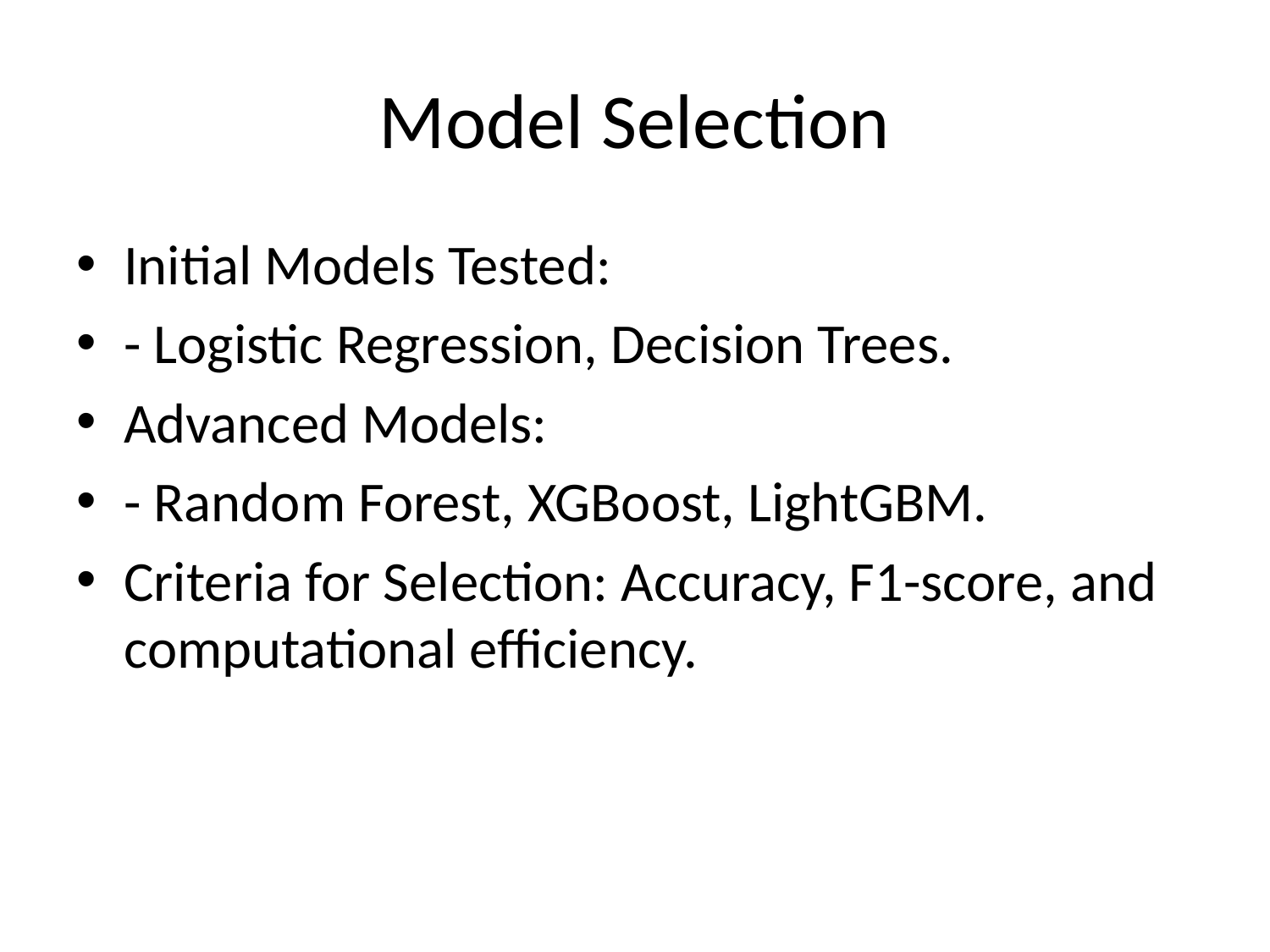

# Model Selection
Initial Models Tested:
- Logistic Regression, Decision Trees.
Advanced Models:
- Random Forest, XGBoost, LightGBM.
Criteria for Selection: Accuracy, F1-score, and computational efficiency.